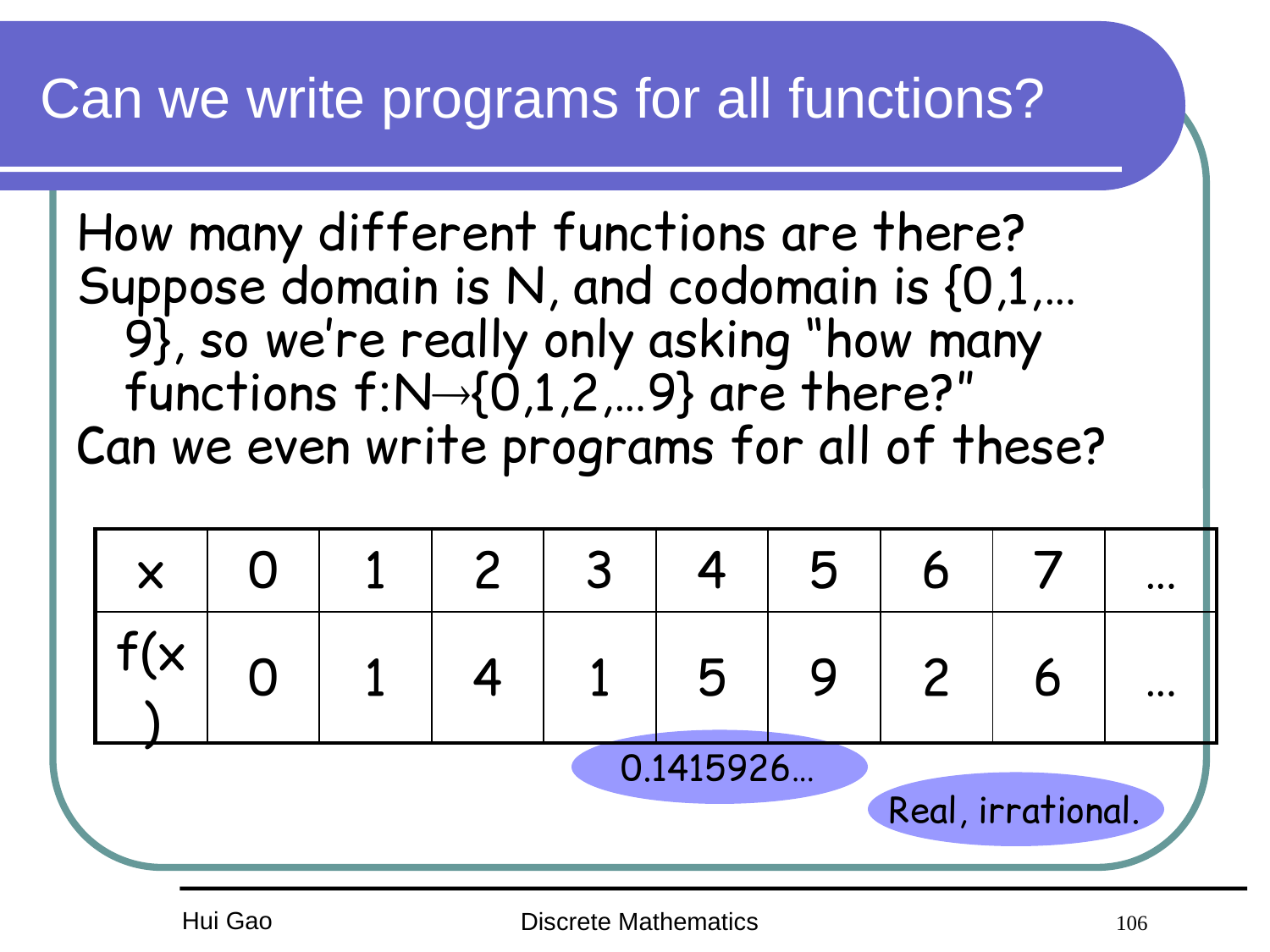

# Can we write programs for all functions?
How many different functions are there?
Suppose domain is N, and codomain is {0,1,…9}, so we’re really only asking “how many functions f:N→{0,1,2,…9} are there?”
Can we even write programs for all of these?

| x | 0 | 1 | 2 | 3 | 4 | 5 | 6 | 7 | … |
| --- | --- | --- | --- | --- | --- | --- | --- | --- | --- |
| f(x) | 0 | 1 | 4 | 1 | 5 | 9 | 2 | 6 | … |

0.1415926…

Real, irrational.